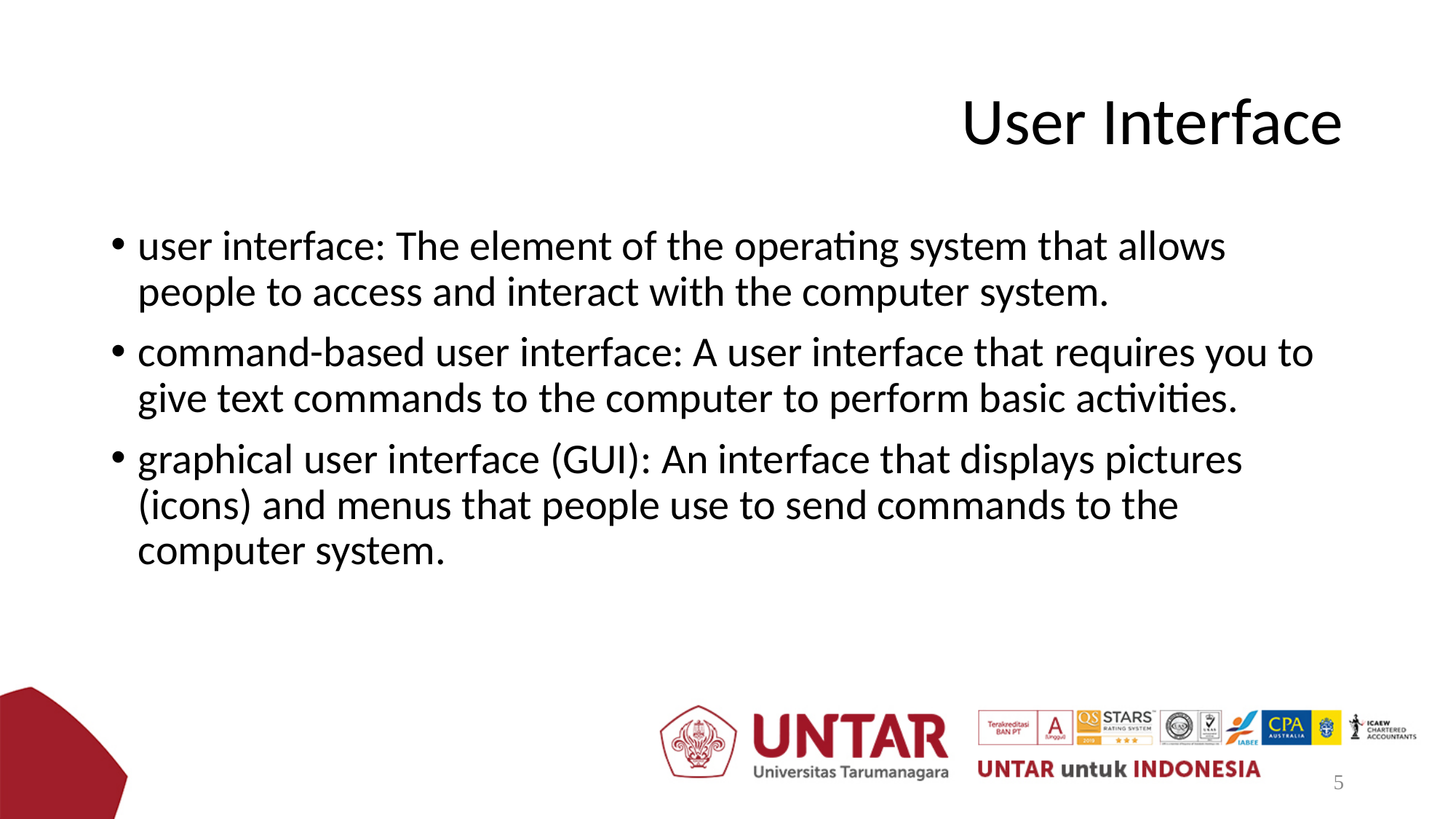

# User Interface
user interface: The element of the operating system that allows people to access and interact with the computer system.
command-based user interface: A user interface that requires you to give text commands to the computer to perform basic activities.
graphical user interface (GUI): An interface that displays pictures (icons) and menus that people use to send commands to the computer system.

5